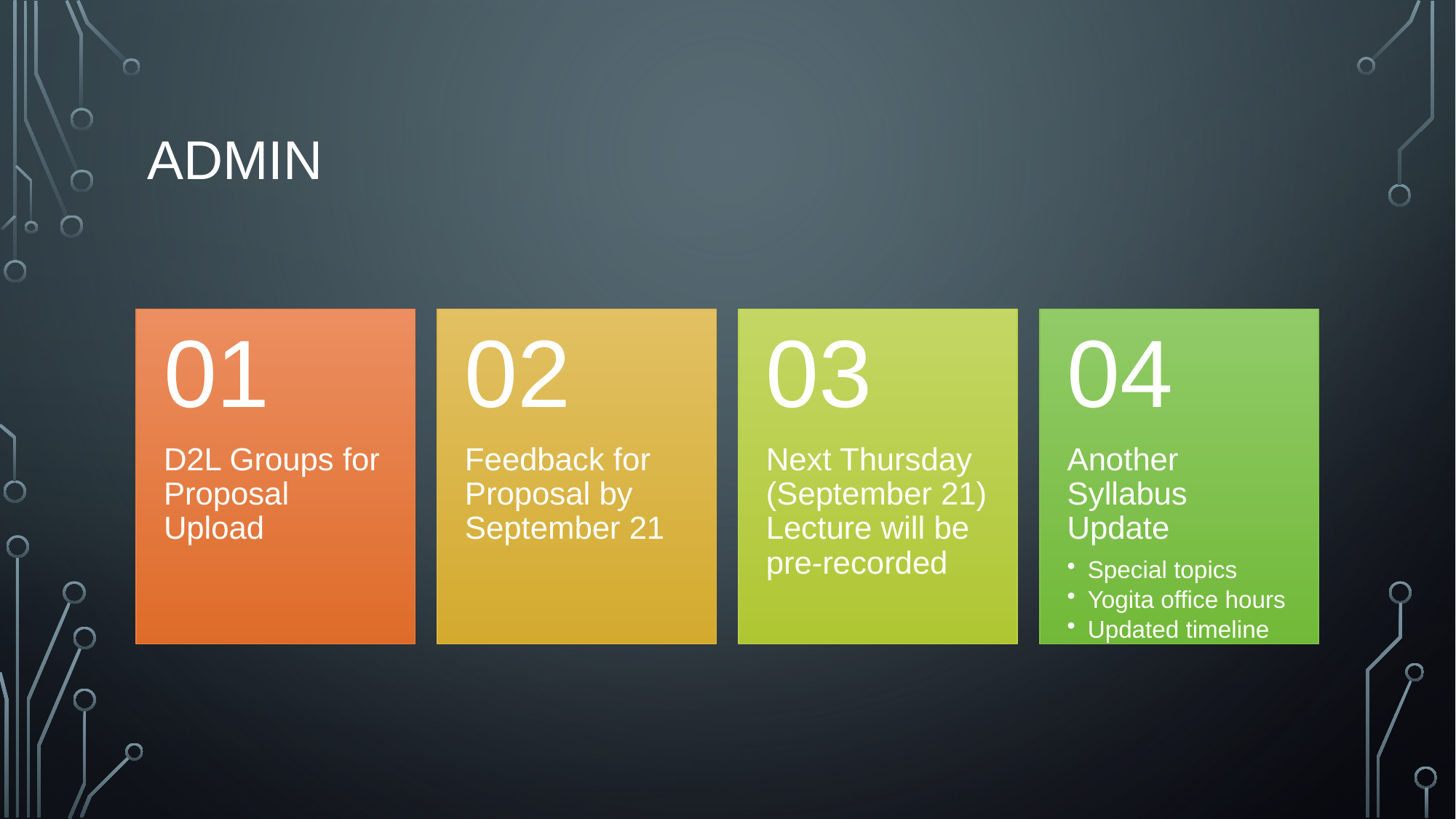

# Admin
D2L Groups for Proposal Upload
01
Feedback for Proposal by September 21
02
Next Thursday (September 21) Lecture will be pre-recorded
03
Another Syllabus Update
Special topics
Yogita office hours
Updated timeline
04